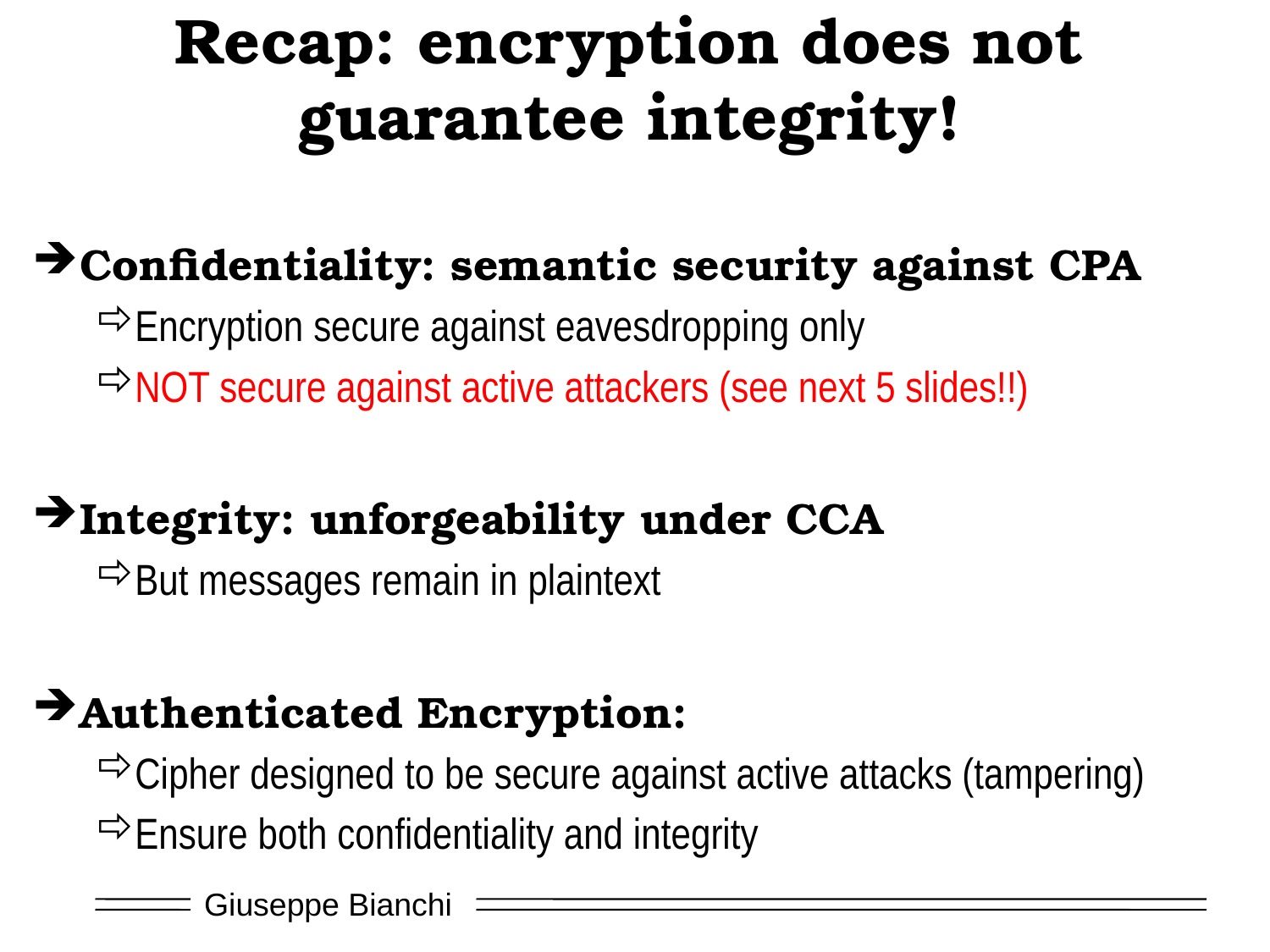

# Recap: encryption does not guarantee integrity!
Confidentiality: semantic security against CPA
Encryption secure against eavesdropping only
NOT secure against active attackers (see next 5 slides!!)

Integrity: unforgeability under CCA
But messages remain in plaintext

Authenticated Encryption:
Cipher designed to be secure against active attacks (tampering)
Ensure both confidentiality and integrity